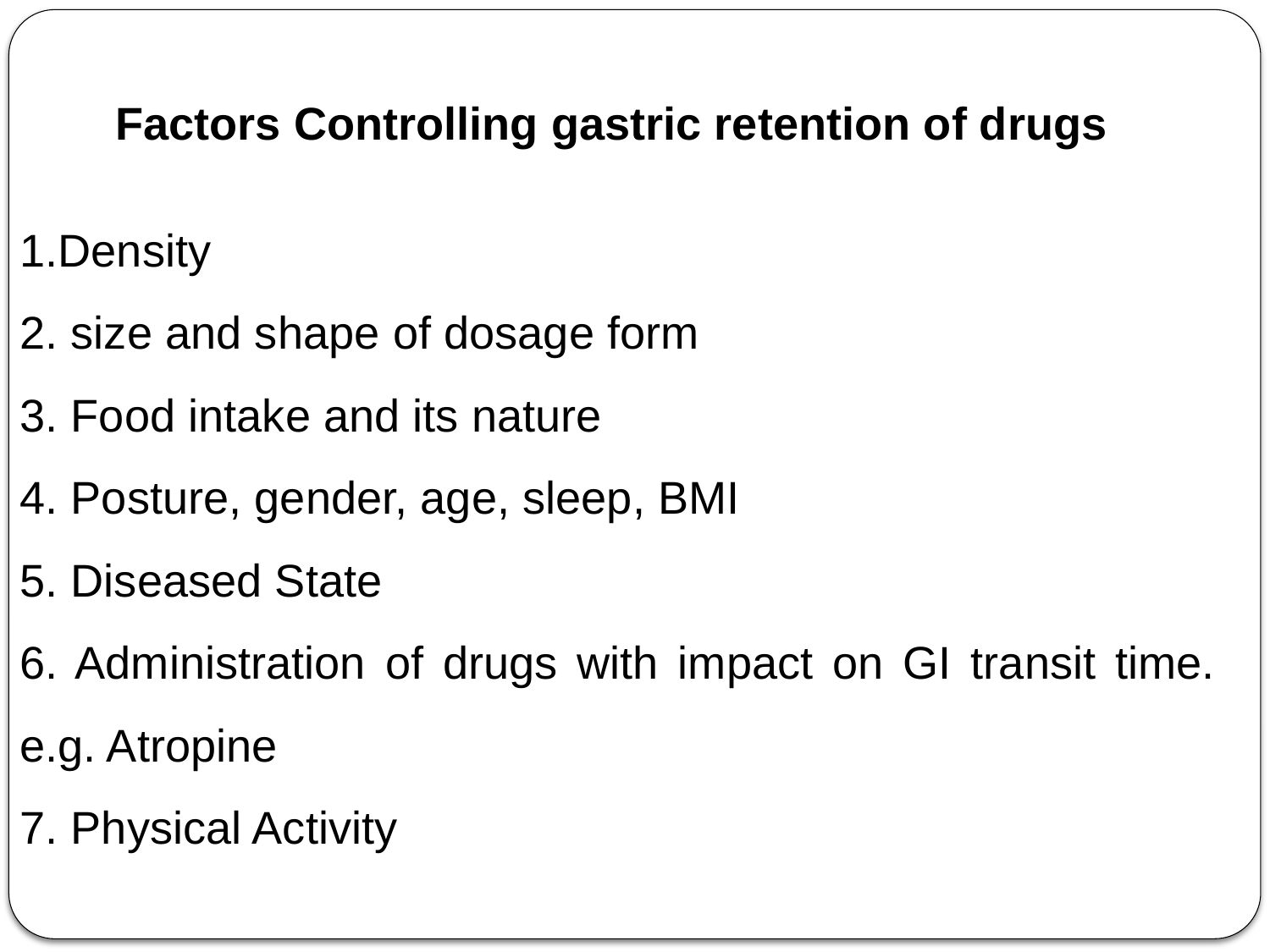

Factors Controlling gastric retention of drugs
1.Density
2. size and shape of dosage form
3. Food intake and its nature
4. Posture, gender, age, sleep, BMI
5. Diseased State
6. Administration of drugs with impact on GI transit time. e.g. Atropine
7. Physical Activity